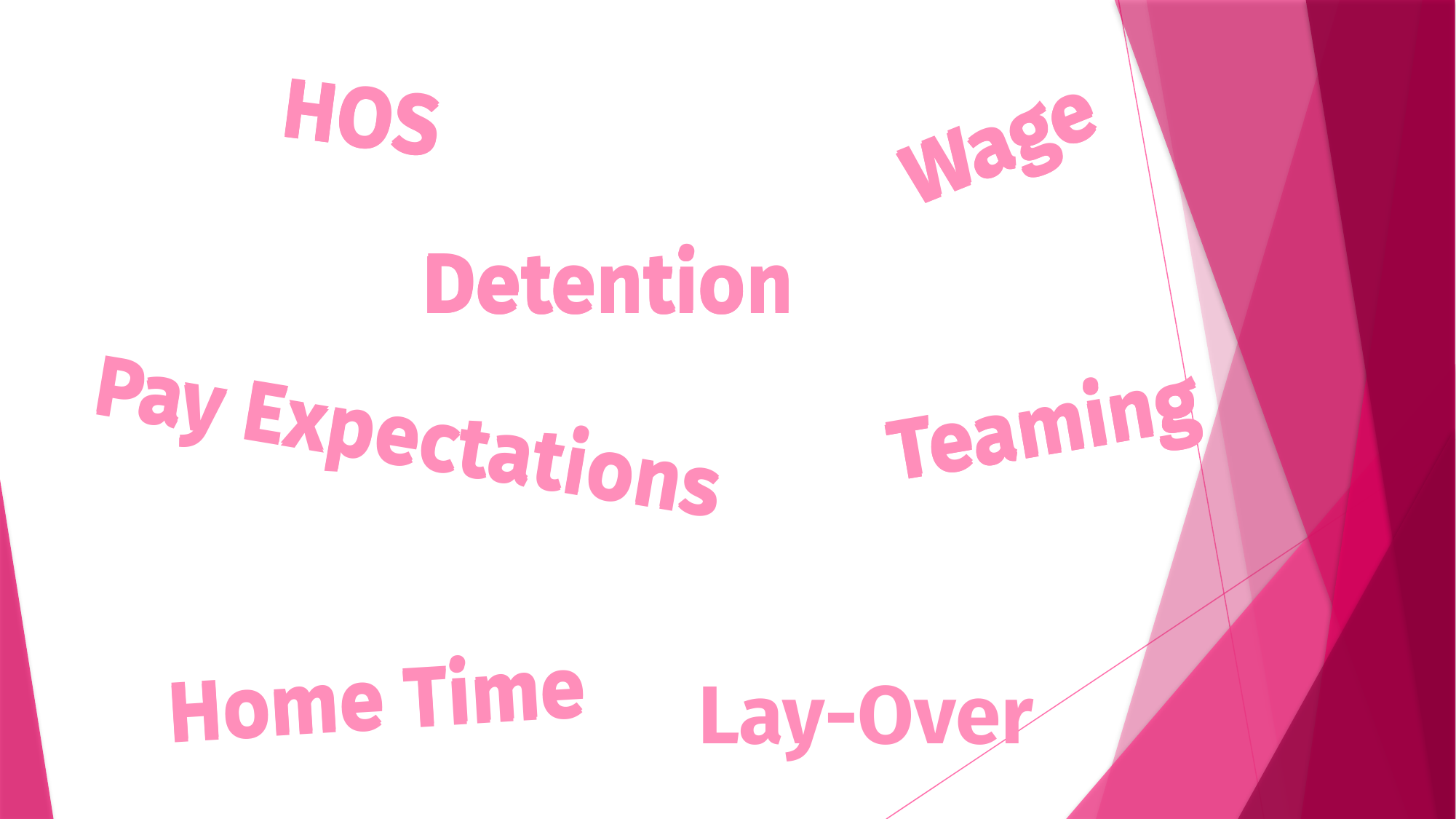

HOS
HOS
HOS
Wage
Wage
Wage
Detention
Detention
Detention
Teaming
Teaming
Teaming
Pay Expectations
Pay Expectations
Home Time
Home Time
Lay-Over